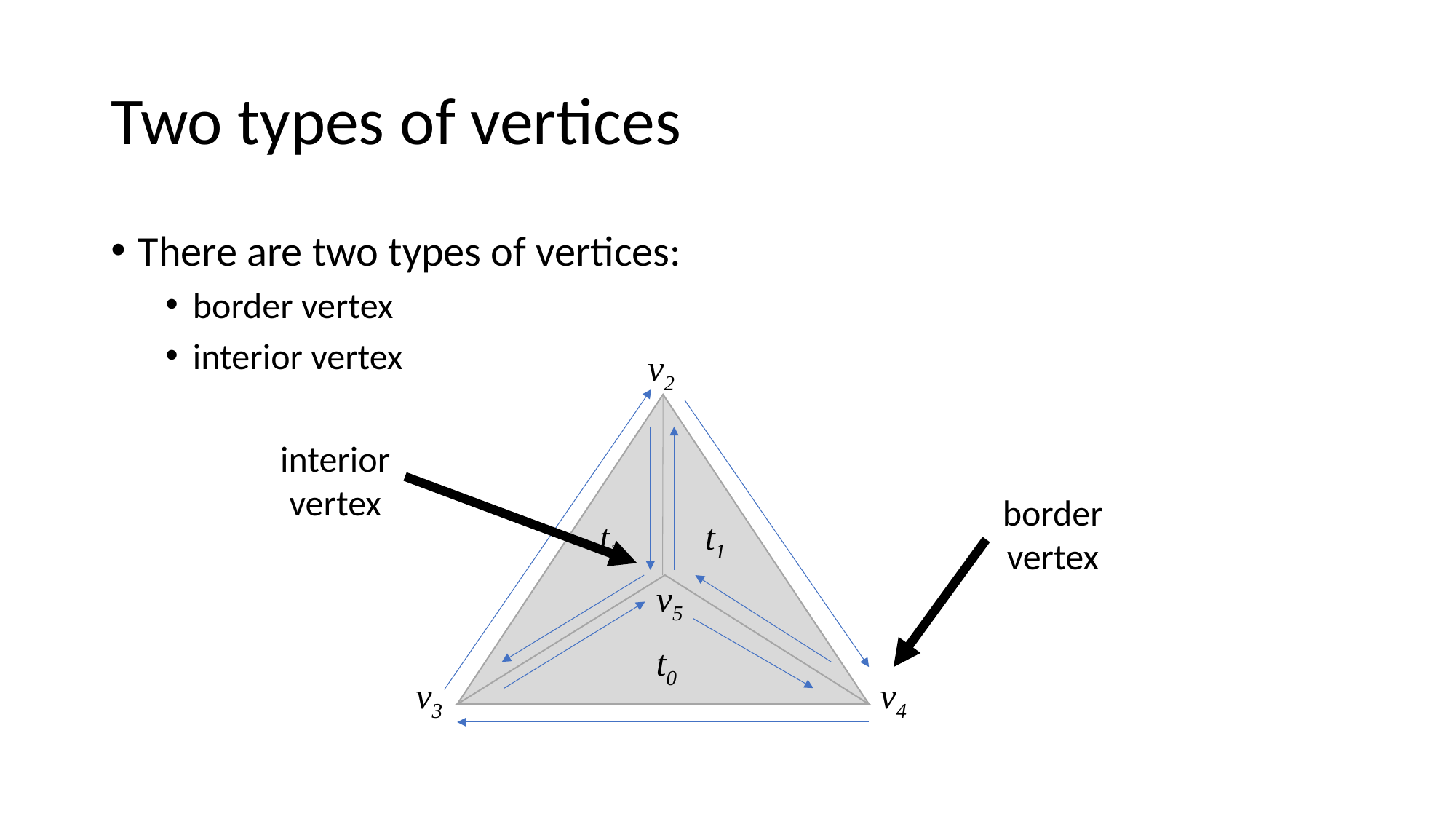

# Two types of vertices
There are two types of vertices:
border vertex
interior vertex

v2

t1
t2
v5

t0
v4
v3
interior
vertex
border
vertex